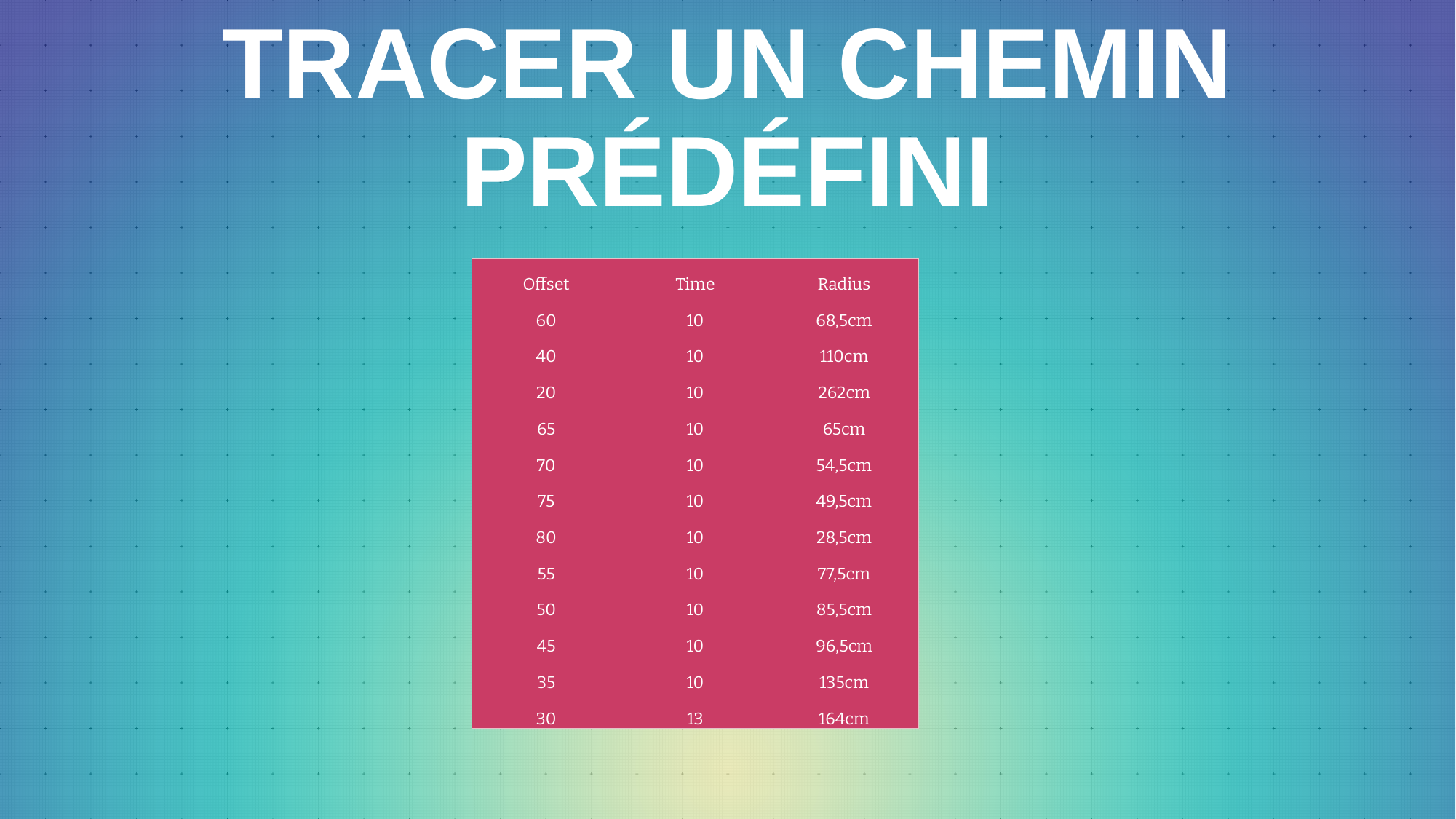

# Tracer un chemin prédéfini
| Offset | Time | Radius |
| --- | --- | --- |
| 60 | 10 | 68,5cm |
| 40 | 10 | 110cm |
| 20 | 10 | 262cm |
| 65 | 10 | 65cm |
| 70 | 10 | 54,5cm |
| 75 | 10 | 49,5cm |
| 80 | 10 | 28,5cm |
| 55 | 10 | 77,5cm |
| 50 | 10 | 85,5cm |
| 45 | 10 | 96,5cm |
| 35 | 10 | 135cm |
| 30 | 13 | 164cm |